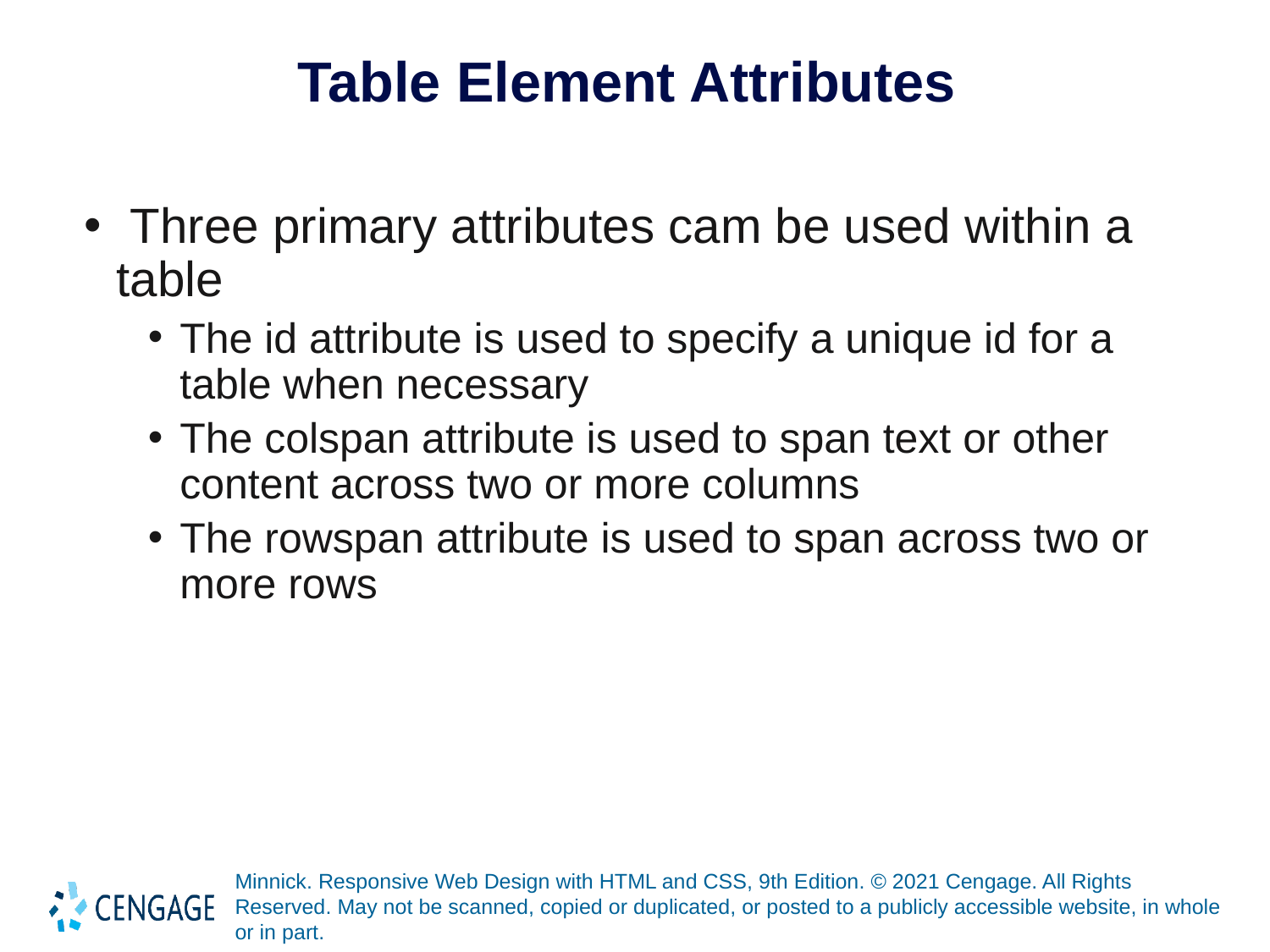

# Table Element Attributes
 Three primary attributes cam be used within a table
The id attribute is used to specify a unique id for a table when necessary
The colspan attribute is used to span text or other content across two or more columns
The rowspan attribute is used to span across two or more rows

Minnick. Responsive Web Design with HTML and CSS, 9th Edition. © 2021 Cengage. All Rights Reserved. May not be scanned, copied or duplicated, or posted to a publicly accessible website, in whole or in part.